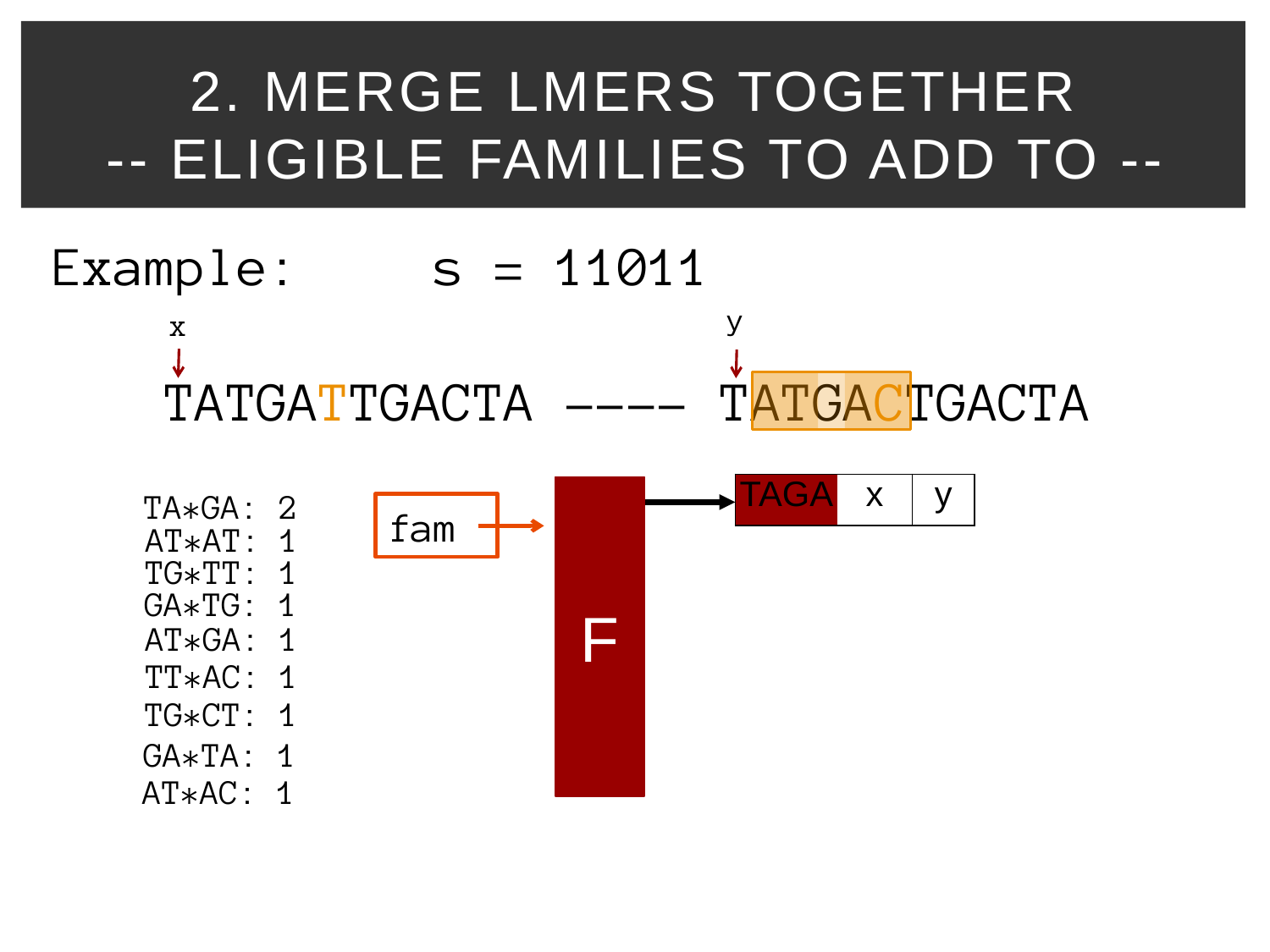

# 2. Merge Lmers together -- Eligible families to add to --

Example:		s = 11011

TATGATTGACTA ---- TATGACTGACTA

y
x

| TAGA | x | y |
| --- | --- | --- |
F
TA*GA: 2
fam
AT*AT: 1
TG*TT: 1
GA*TG: 1
AT*GA: 1
TT*AC: 1
TG*CT: 1
GA*TA: 1
AT*AC: 1